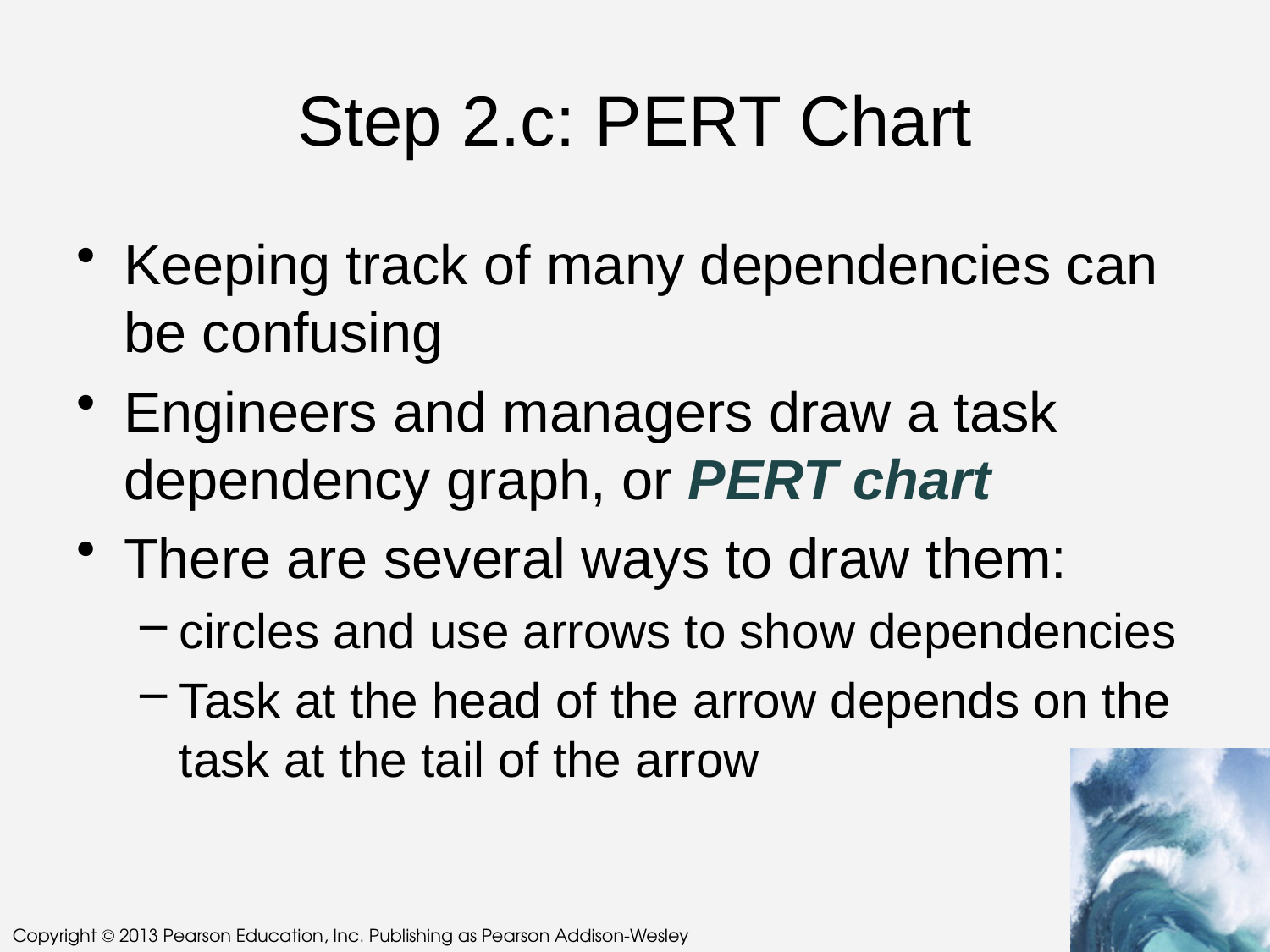

# Step 2.c: PERT Chart
Keeping track of many dependencies can be confusing
Engineers and managers draw a task dependency graph, or PERT chart
There are several ways to draw them:
circles and use arrows to show dependencies
Task at the head of the arrow depends on the task at the tail of the arrow